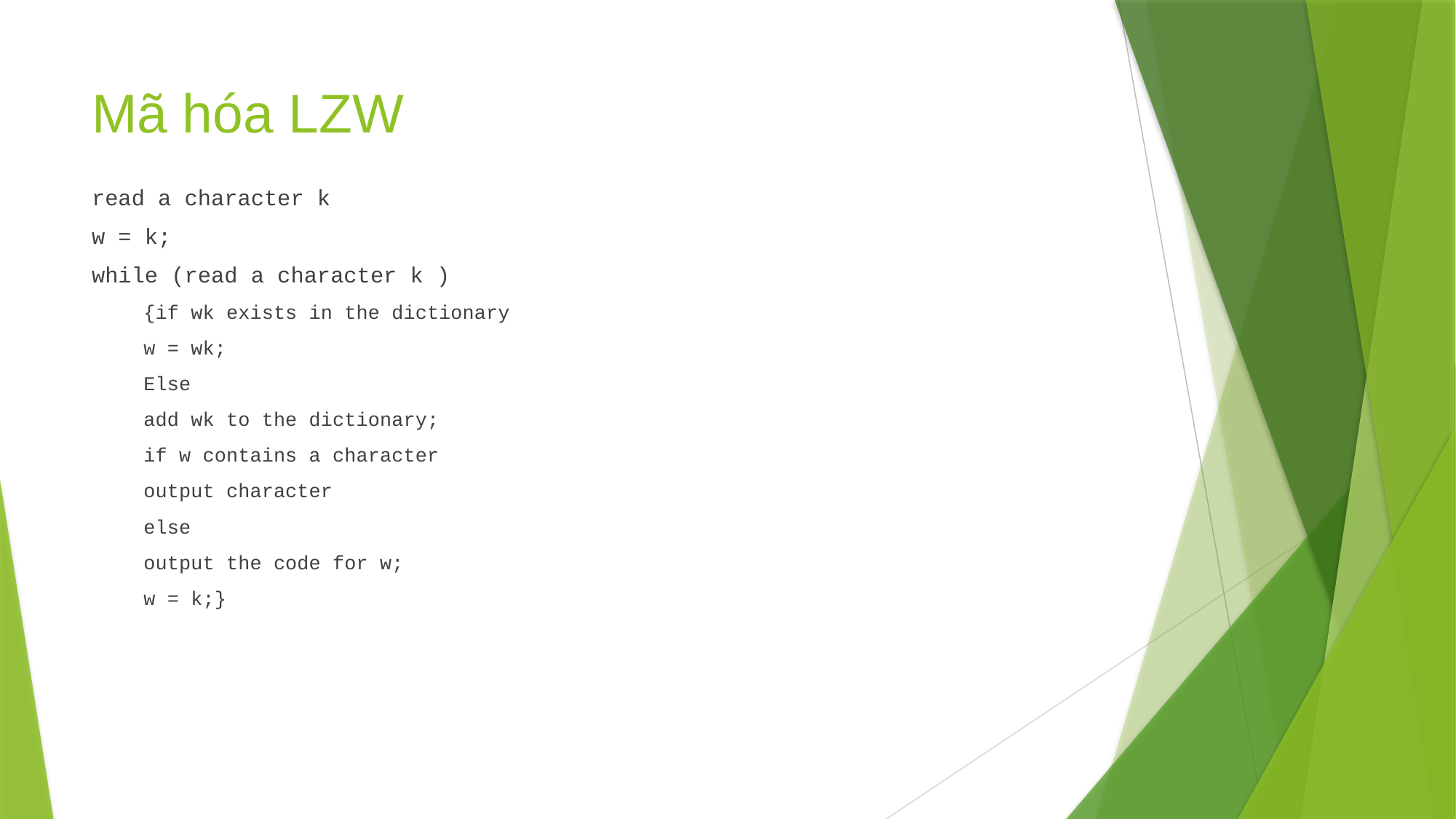

# Mã hóa LZW
read a character k
w = k;
while (read a character k )
{if wk exists in the dictionary
	w = wk;
Else
	add wk to the dictionary;
	if w contains a character
		output character
	else
		output the code for w;
	w = k;}